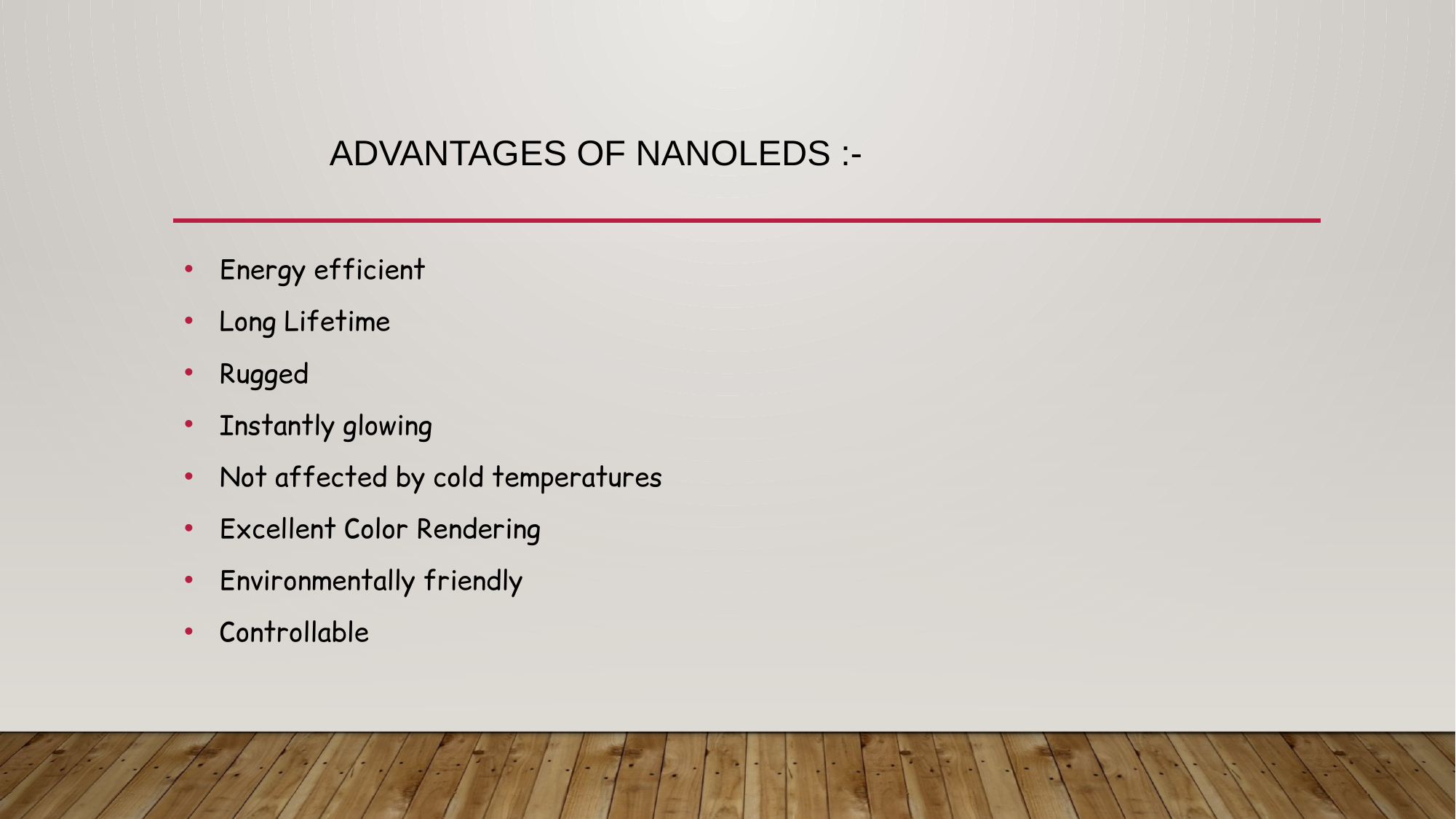

# ADVANTAGES OF NANOLEDs :-
Energy efficient
Long Lifetime
Rugged
Instantly glowing
Not affected by cold temperatures
Excellent Color Rendering
Environmentally friendly
Controllable